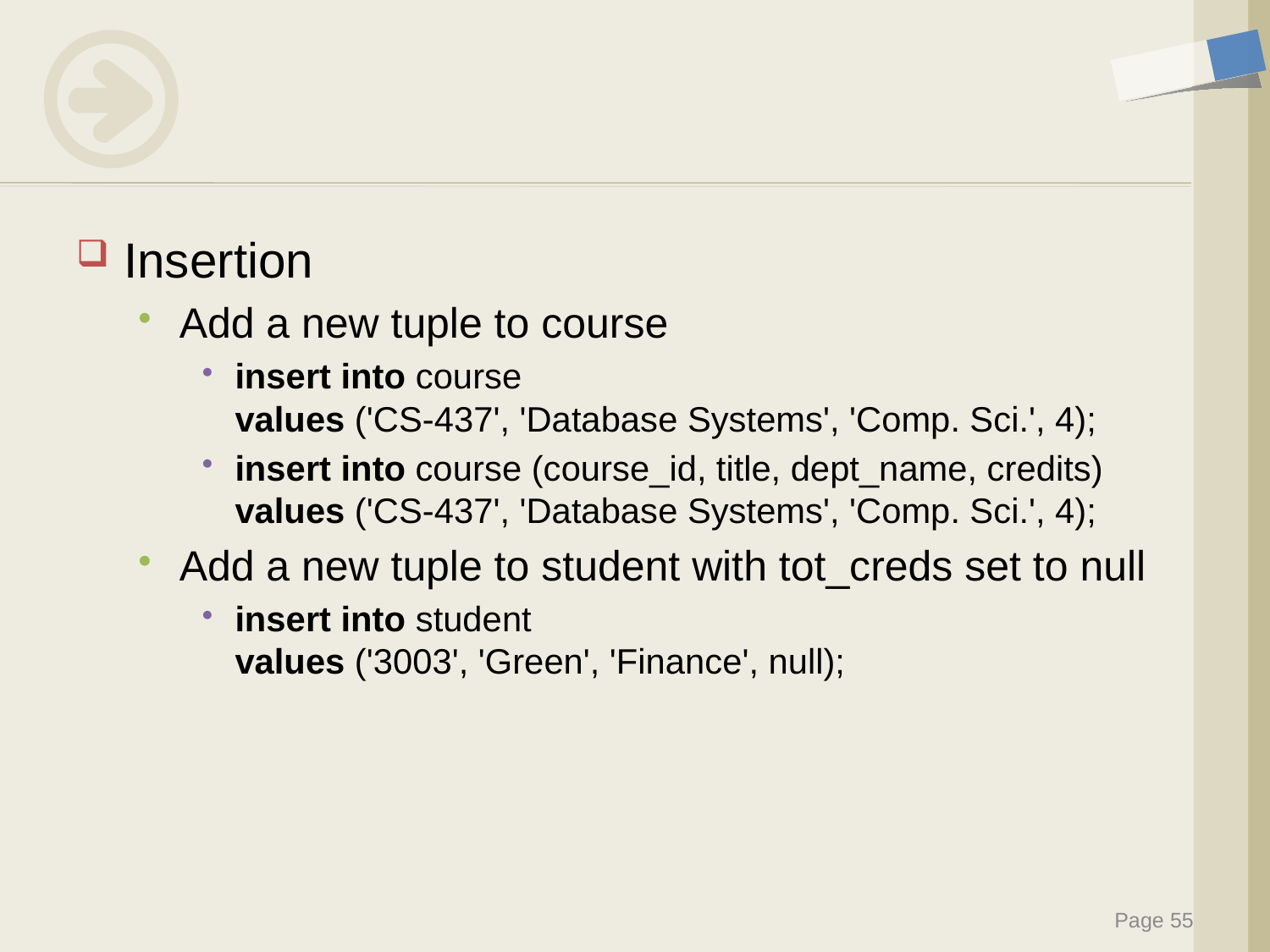

#
Insertion
Add a new tuple to course
insert into course
values ('CS-437', 'Database Systems', 'Comp. Sci.', 4);
insert into course (course_id, title, dept_name, credits)
values ('CS-437', 'Database Systems', 'Comp. Sci.', 4);
Add a new tuple to student with tot_creds set to null
insert into student
values ('3003', 'Green', 'Finance', null);

Page 55